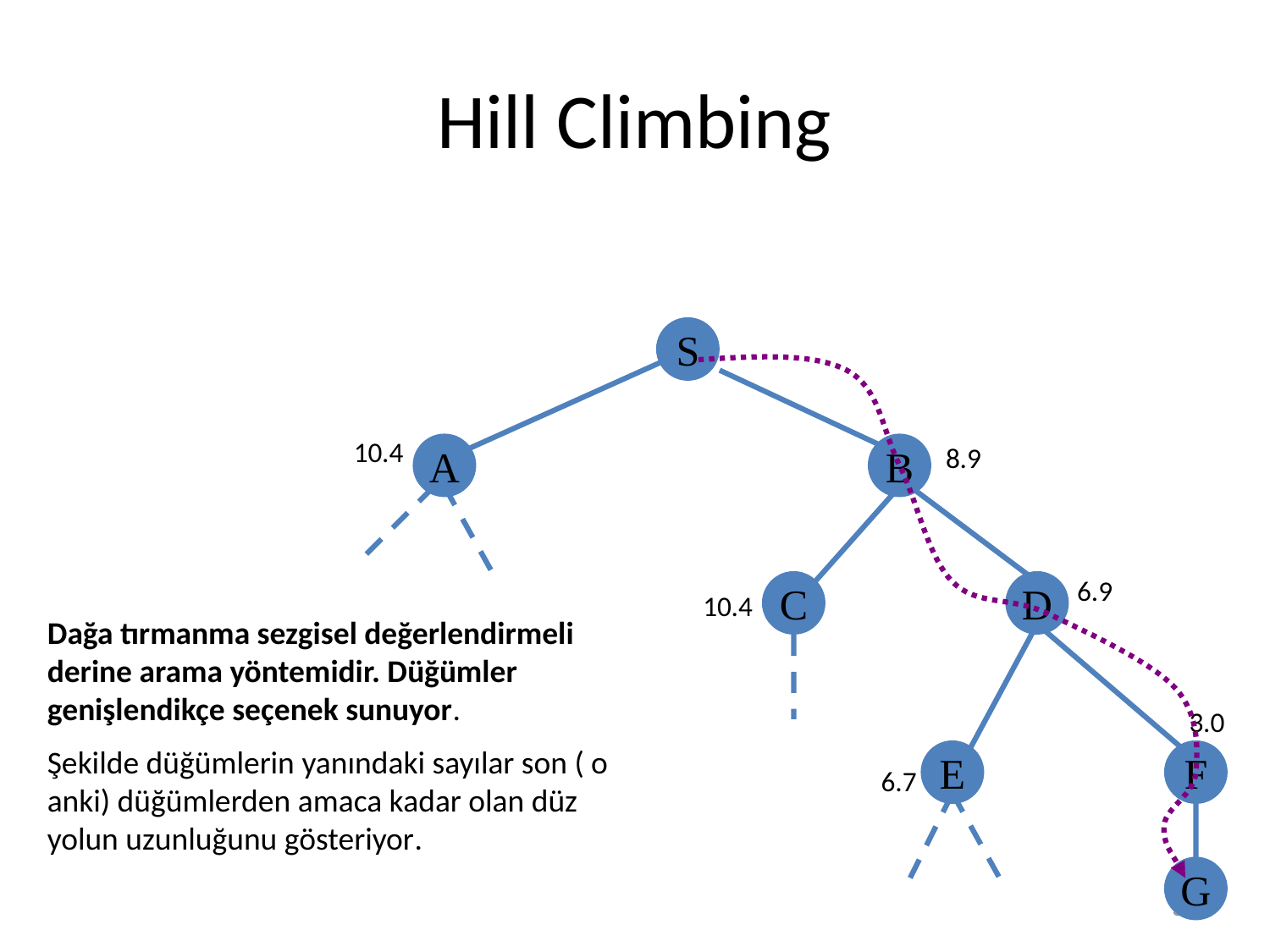

Hill Climbing
S

10.4
A
B
8.9

6.9
C
D
10.4
Dağa tırmanma sezgisel değerlendirmeli derine arama yöntemidir. Düğümler genişlendikçe seçenek sunuyor.
Şekilde düğümlerin yanındaki sayılar son ( o anki) düğümlerden amaca kadar olan düz yolun uzunluğunu gösteriyor.

3.0
E
F
6.7

G
30